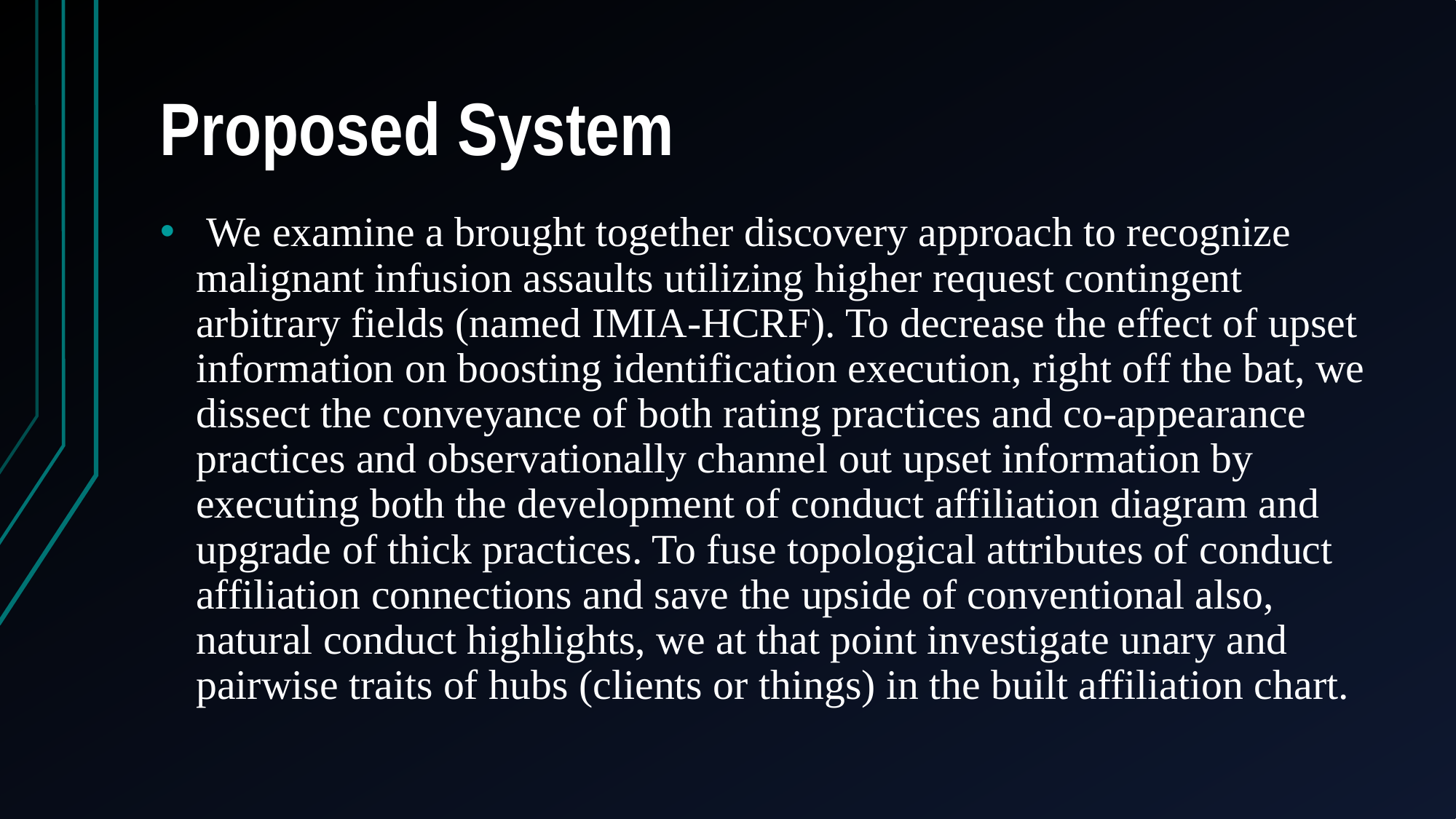

# Proposed System
 We examine a brought together discovery approach to recognize malignant infusion assaults utilizing higher request contingent arbitrary fields (named IMIA-HCRF). To decrease the effect of upset information on boosting identification execution, right off the bat, we dissect the conveyance of both rating practices and co-appearance practices and observationally channel out upset information by executing both the development of conduct affiliation diagram and upgrade of thick practices. To fuse topological attributes of conduct affiliation connections and save the upside of conventional also, natural conduct highlights, we at that point investigate unary and pairwise traits of hubs (clients or things) in the built affiliation chart.